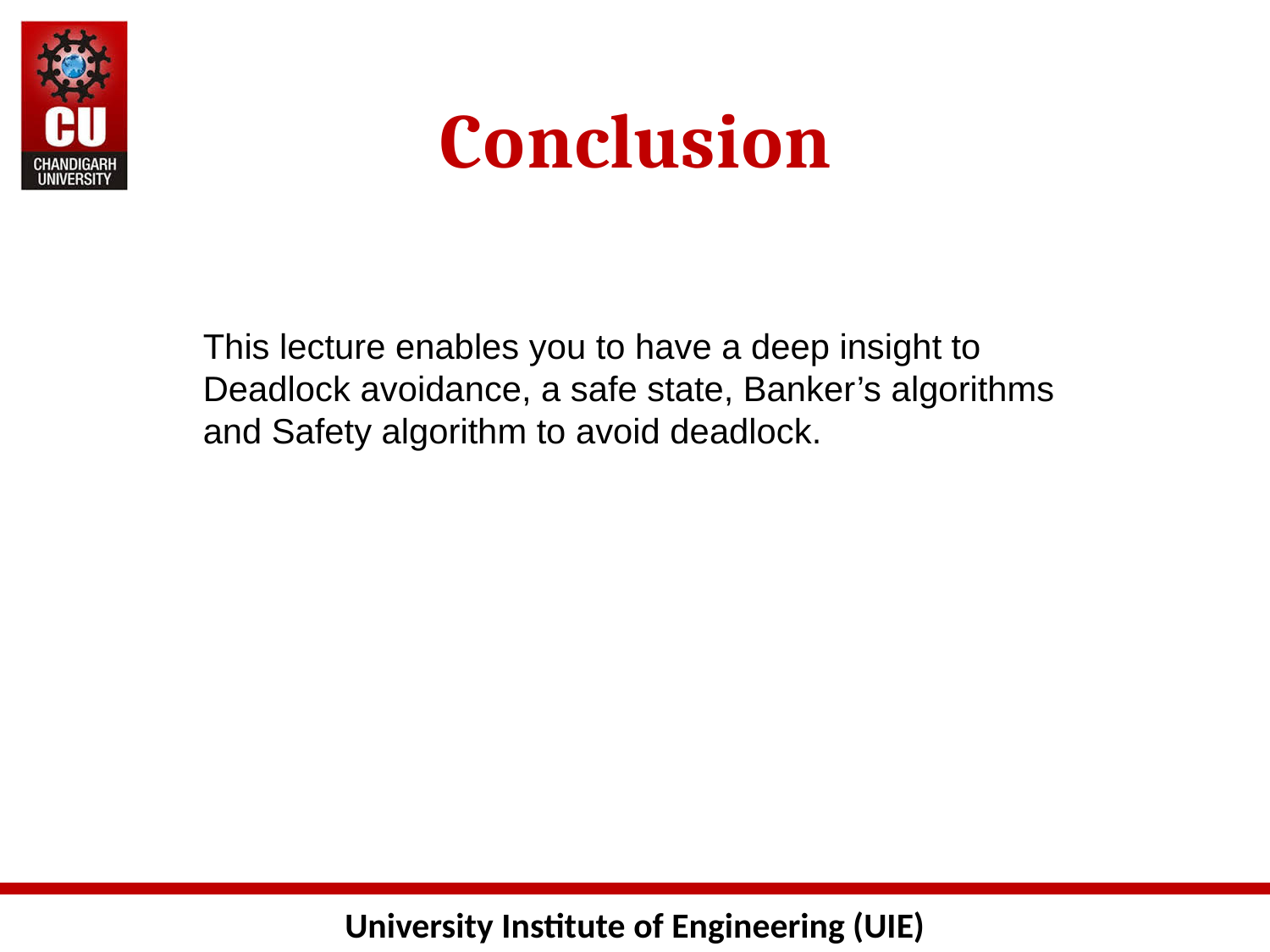

# Conclusion
This lecture enables you to have a deep insight to Deadlock avoidance, a safe state, Banker’s algorithms and Safety algorithm to avoid deadlock.